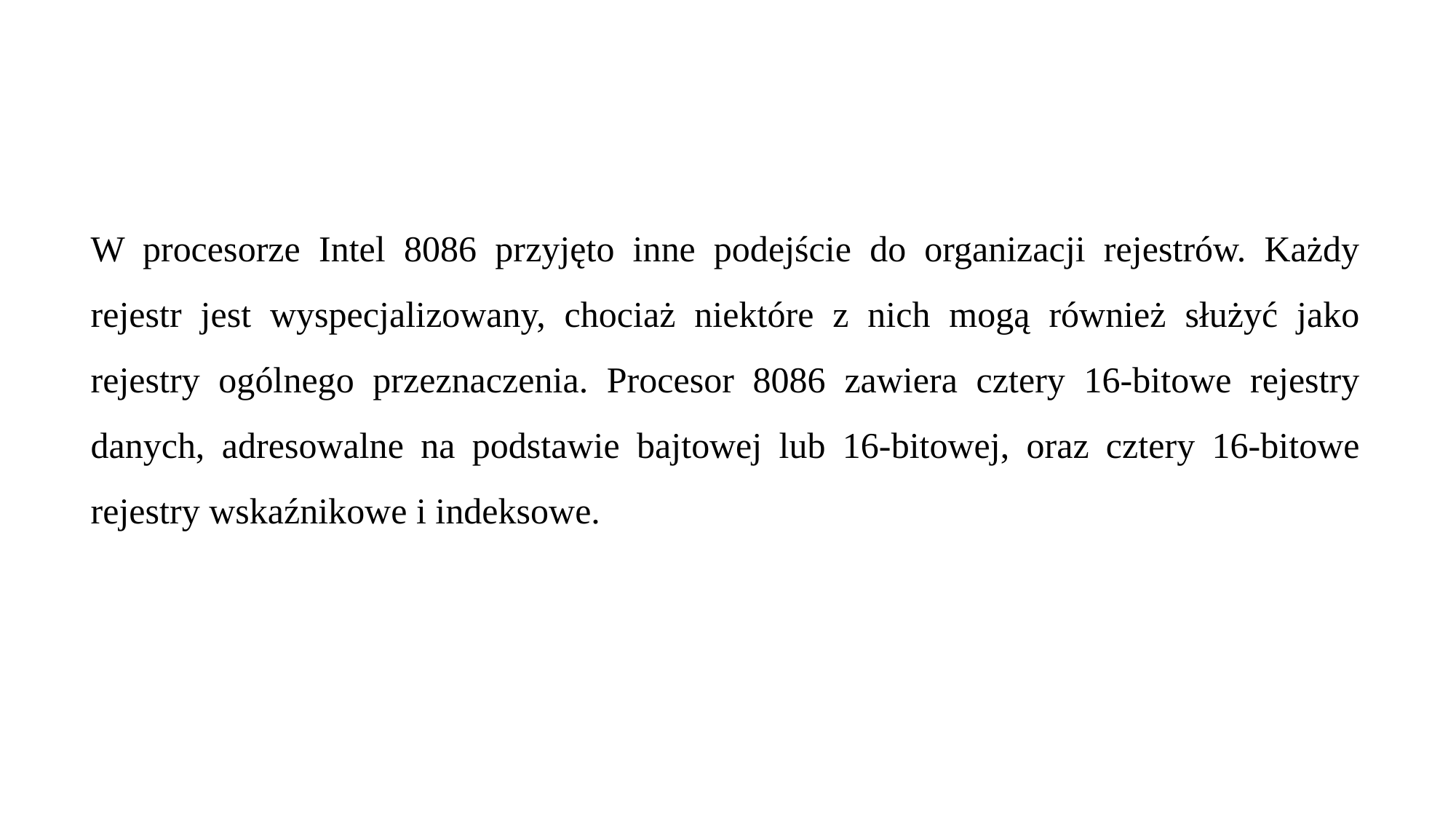

W procesorze Intel 8086 przyjęto inne podejście do organizacji rejestrów. Każdy rejestr jest wyspecjalizowany, chociaż niektóre z nich mogą również służyć jako rejestry ogólnego przeznaczenia. Procesor 8086 zawiera cztery 16-bitowe rejestry danych, adresowalne na podstawie bajtowej lub 16-bitowej, oraz cztery 16-bitowe rejestry wskaźnikowe i indeksowe.